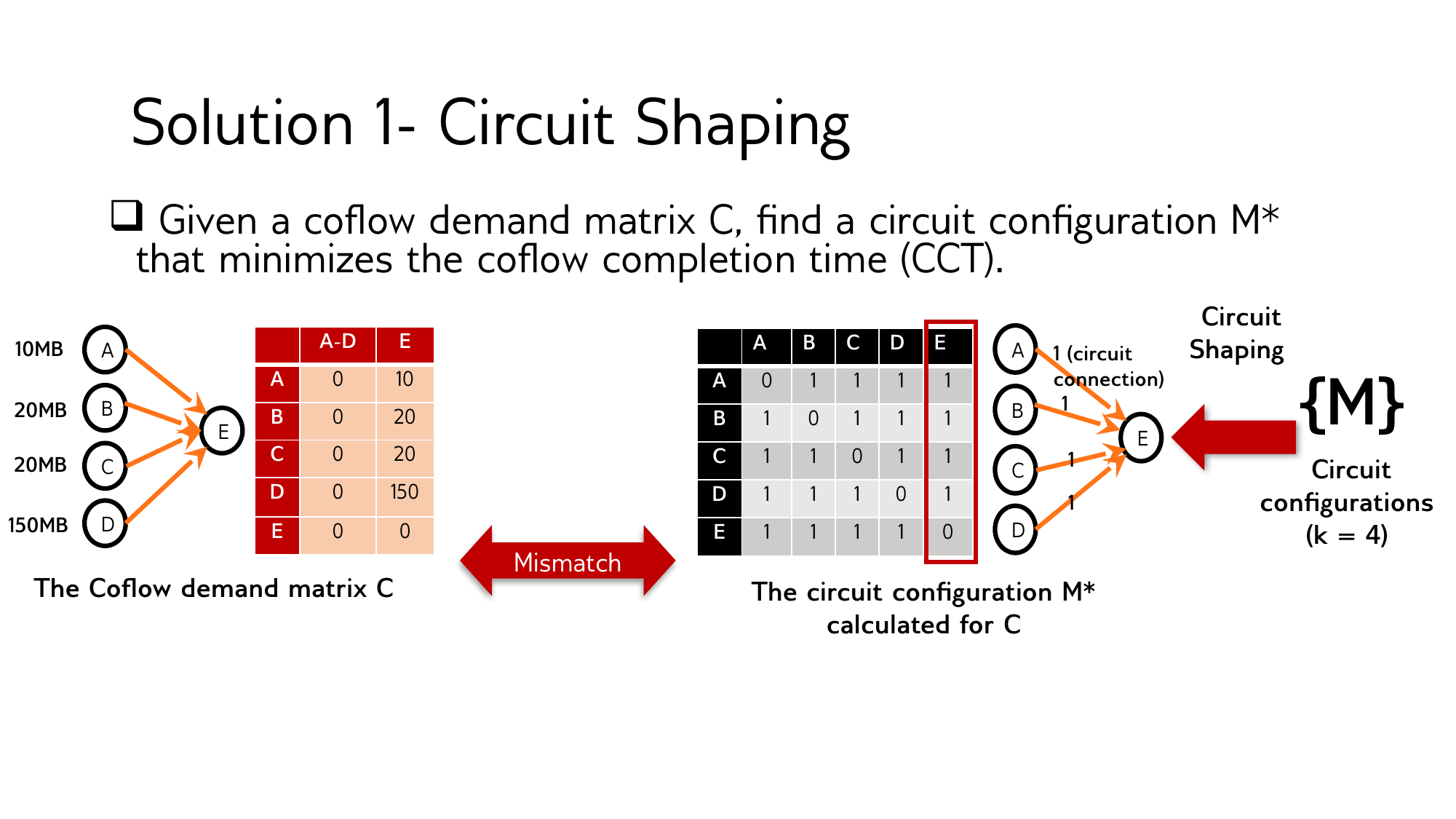

# Solution 1- Circuit Shaping
 Given a coflow demand matrix C, find a circuit configuration M* that minimizes the coflow completion time (CCT).
Circuit Shaping
A
1 (circuit connection)
B
E
1
C
1
D
1

A
10MB
B
20MB
E
C
20MB
D
150MB
|  | A-D | E |
| --- | --- | --- |
| A | 0 | 10 |
| B | 0 | 20 |
| C | 0 | 20 |
| D | 0 | 150 |
| E | 0 | 0 |
|  | A | B | C | D | E |
| --- | --- | --- | --- | --- | --- |
| A | 0 | 1 | 1 | 1 | 1 |
| B | 1 | 0 | 1 | 1 | 1 |
| C | 1 | 1 | 0 | 1 | 1 |
| D | 1 | 1 | 1 | 0 | 1 |
| E | 1 | 1 | 1 | 1 | 0 |
{M}

 Circuit configurations
(k = 4)
Mismatch
The Coflow demand matrix C
The circuit configuration M* calculated for C